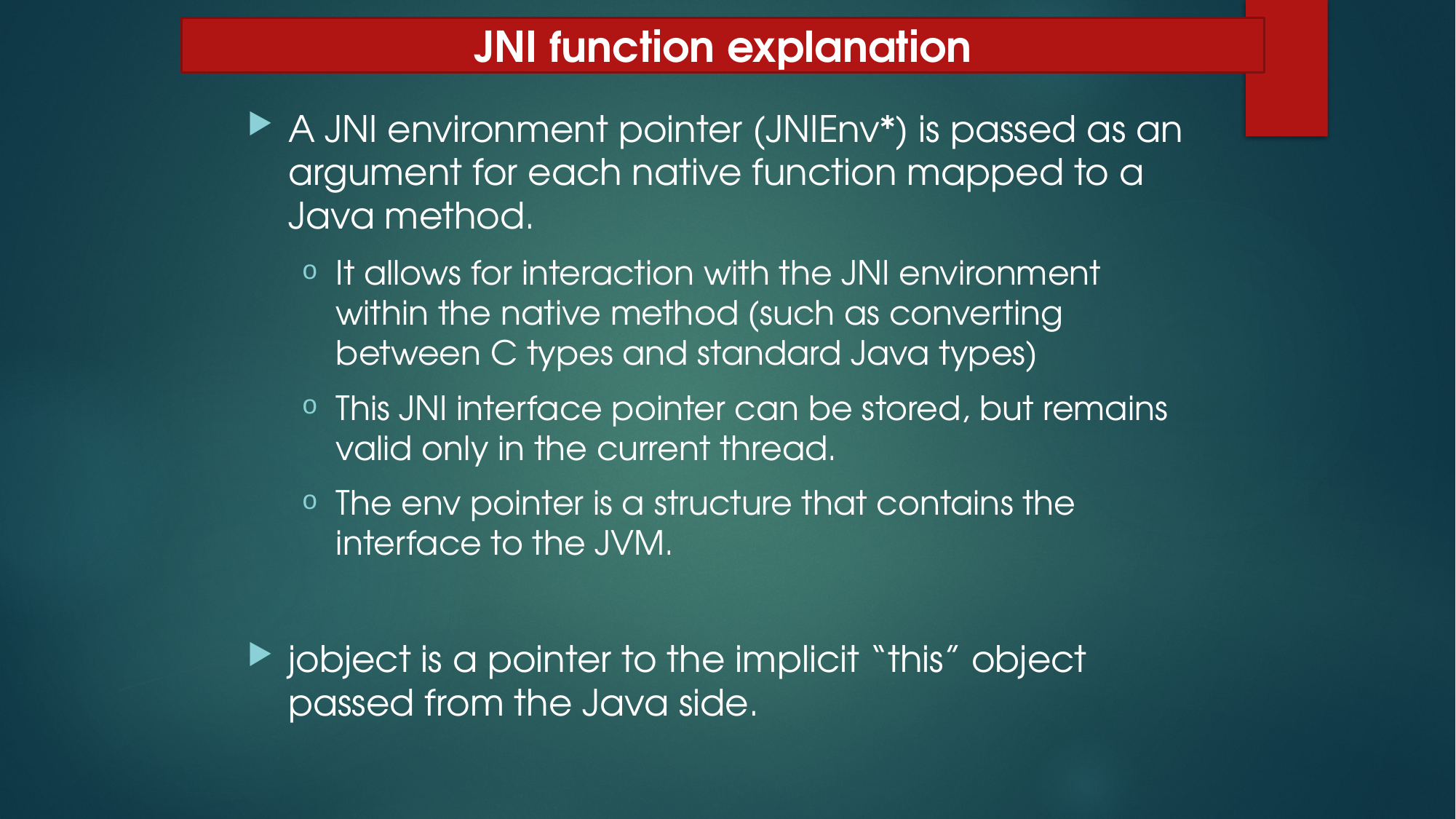

JNI function explanation
A JNI environment pointer (JNIEnv*) is passed as an argument for each native function mapped to a Java method.
It allows for interaction with the JNI environment within the native method (such as converting between C types and standard Java types)
This JNI interface pointer can be stored, but remains valid only in the current thread.
The env pointer is a structure that contains the interface to the JVM.

jobject is a pointer to the implicit “this” object passed from the Java side.